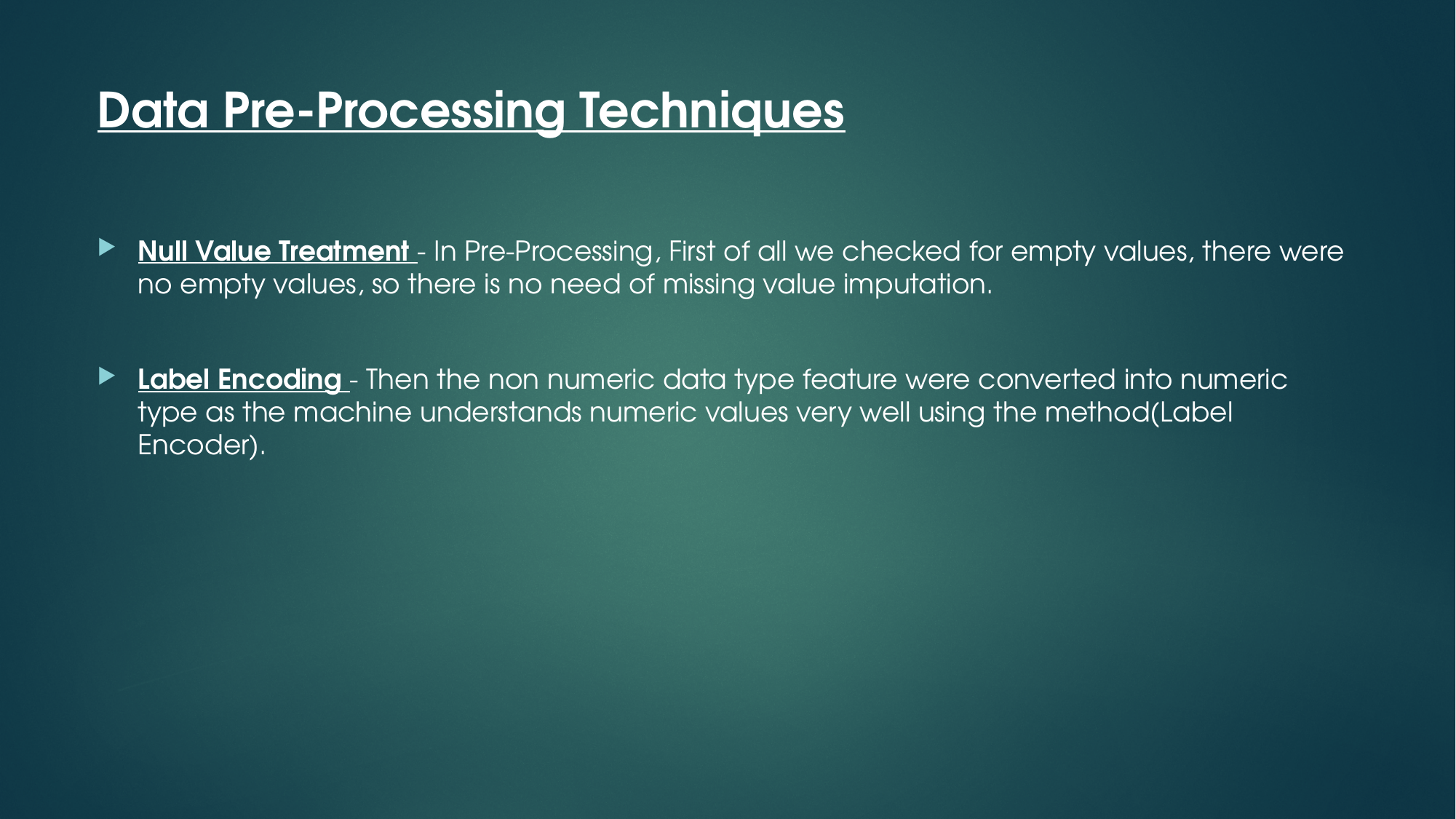

# Data Pre-Processing Techniques
Null Value Treatment - In Pre-Processing, First of all we checked for empty values, there were no empty values, so there is no need of missing value imputation.

Label Encoding - Then the non numeric data type feature were converted into numeric type as the machine understands numeric values very well using the method(Label Encoder).